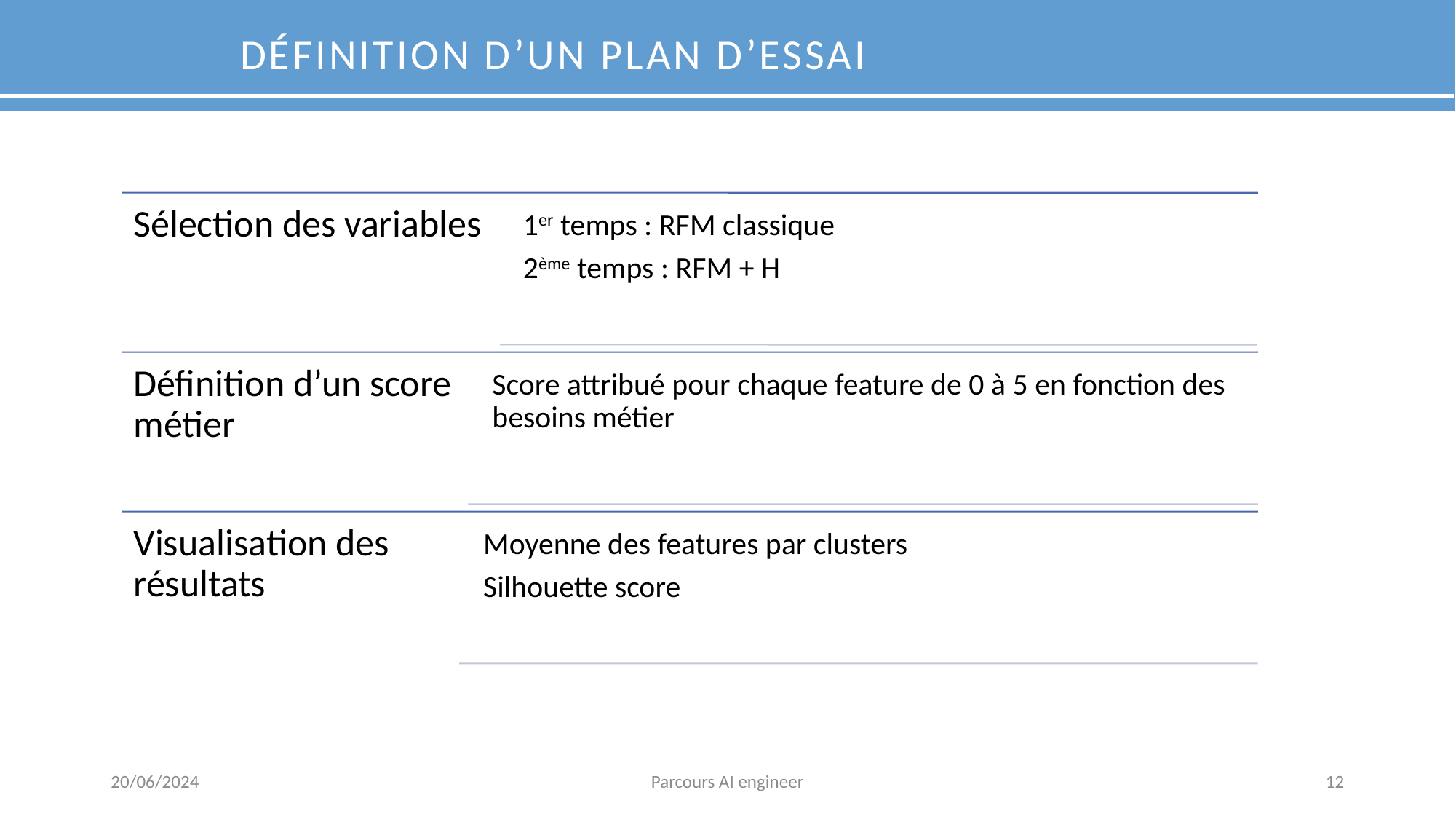

Définition d’un plan d’essai
Sélection des variables
1er temps : RFM classique
2ème temps : RFM + H
Définition d’un score métier
Score attribué pour chaque feature de 0 à 5 en fonction des besoins métier
Visualisation des résultats
Moyenne des features par clusters
Silhouette score
20/06/2024
Parcours AI engineer
12